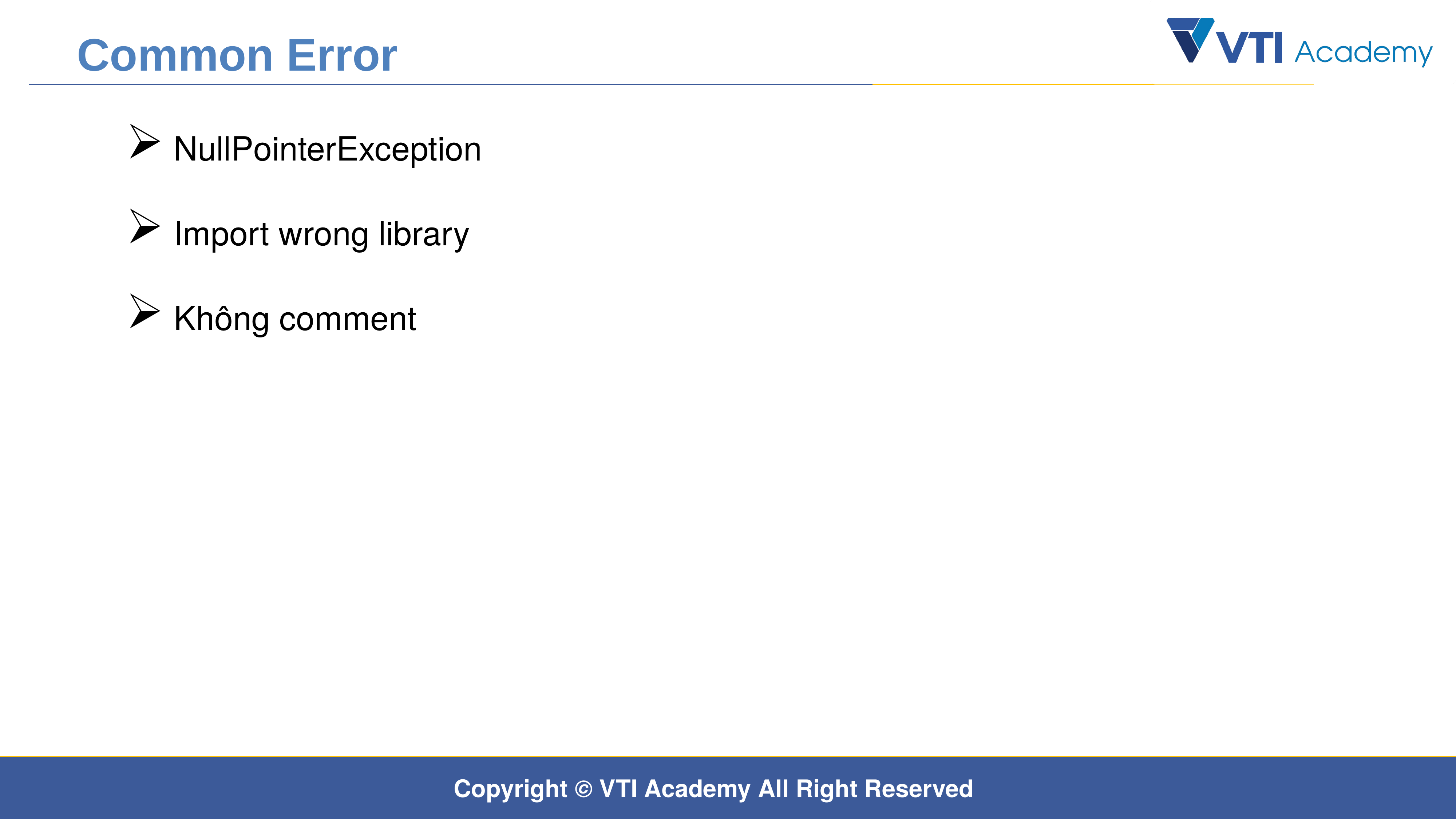

Common Error
 NullPointerException
 Import wrong library
 Không comment